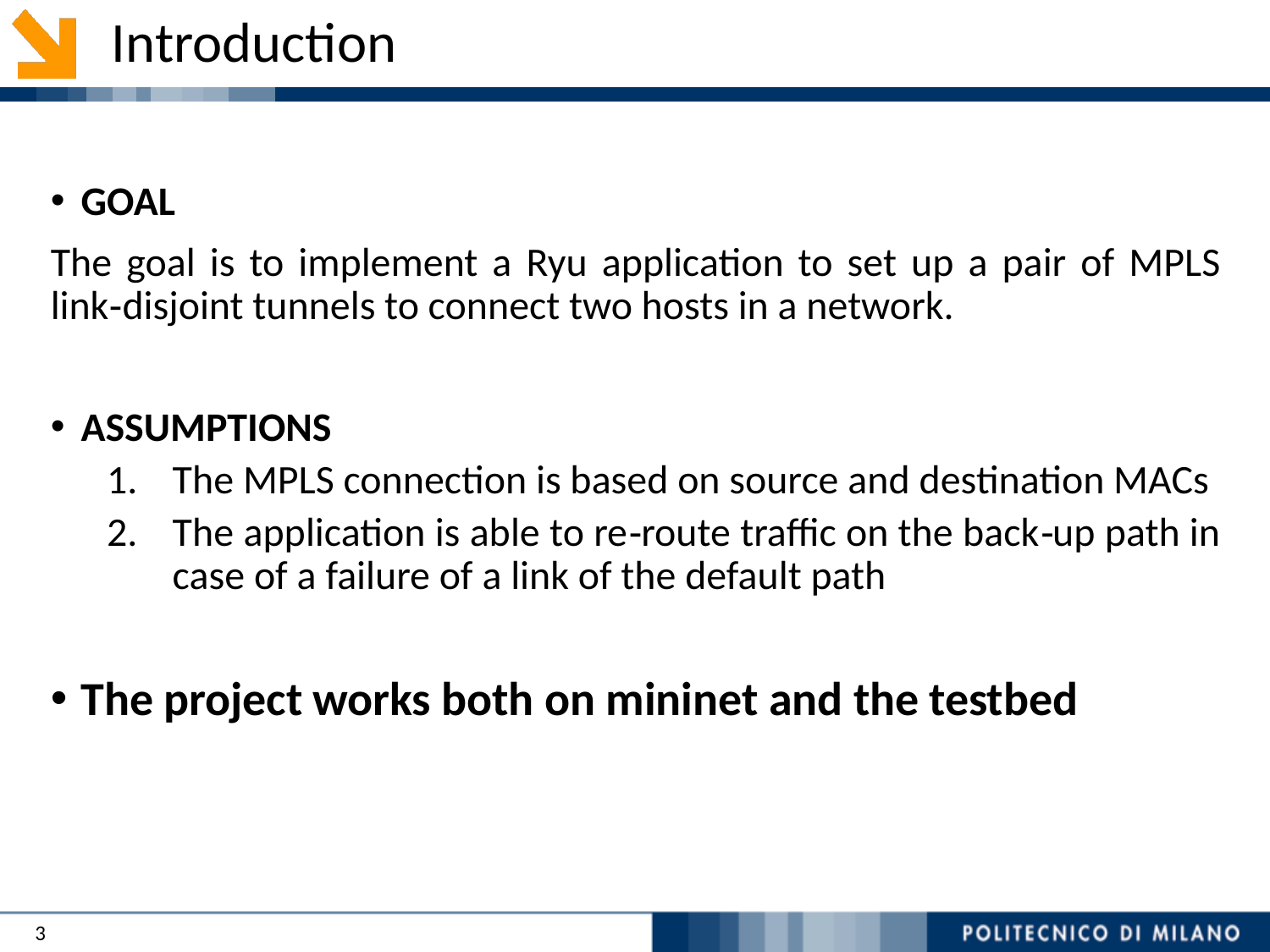

# Introduction
GOAL
The goal is to implement a Ryu application to set up a pair of MPLS link‐disjoint tunnels to connect two hosts in a network.

ASSUMPTIONS
The MPLS connection is based on source and destination MACs
The application is able to re‐route traffic on the back‐up path in case of a failure of a link of the default path

The project works both on mininet and the testbed

3